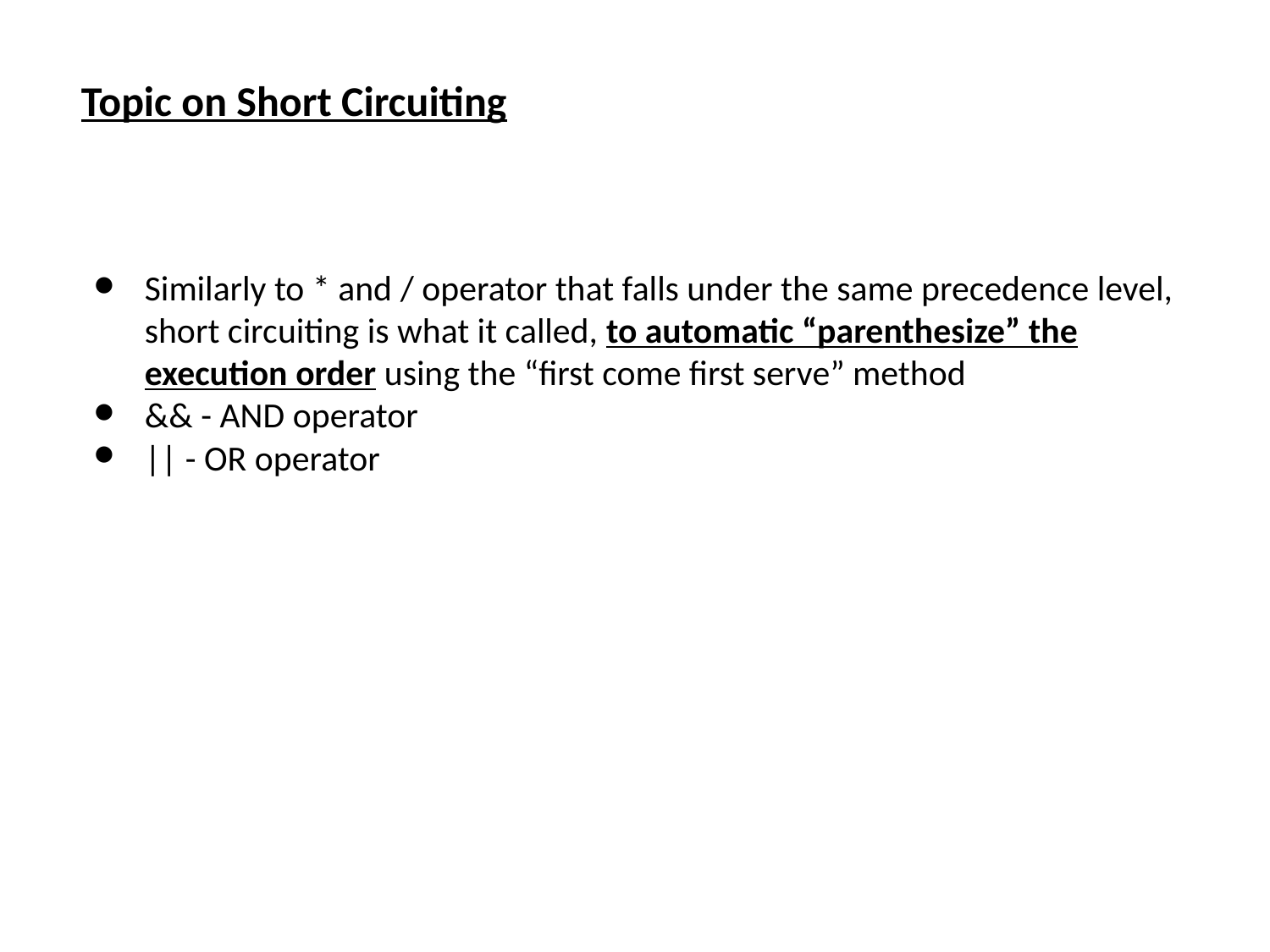

Topic on Short Circuiting

Similarly to * and / operator that falls under the same precedence level, short circuiting is what it called, to automatic “parenthesize” the execution order using the “first come first serve” method
&& - AND operator
|| - OR operator